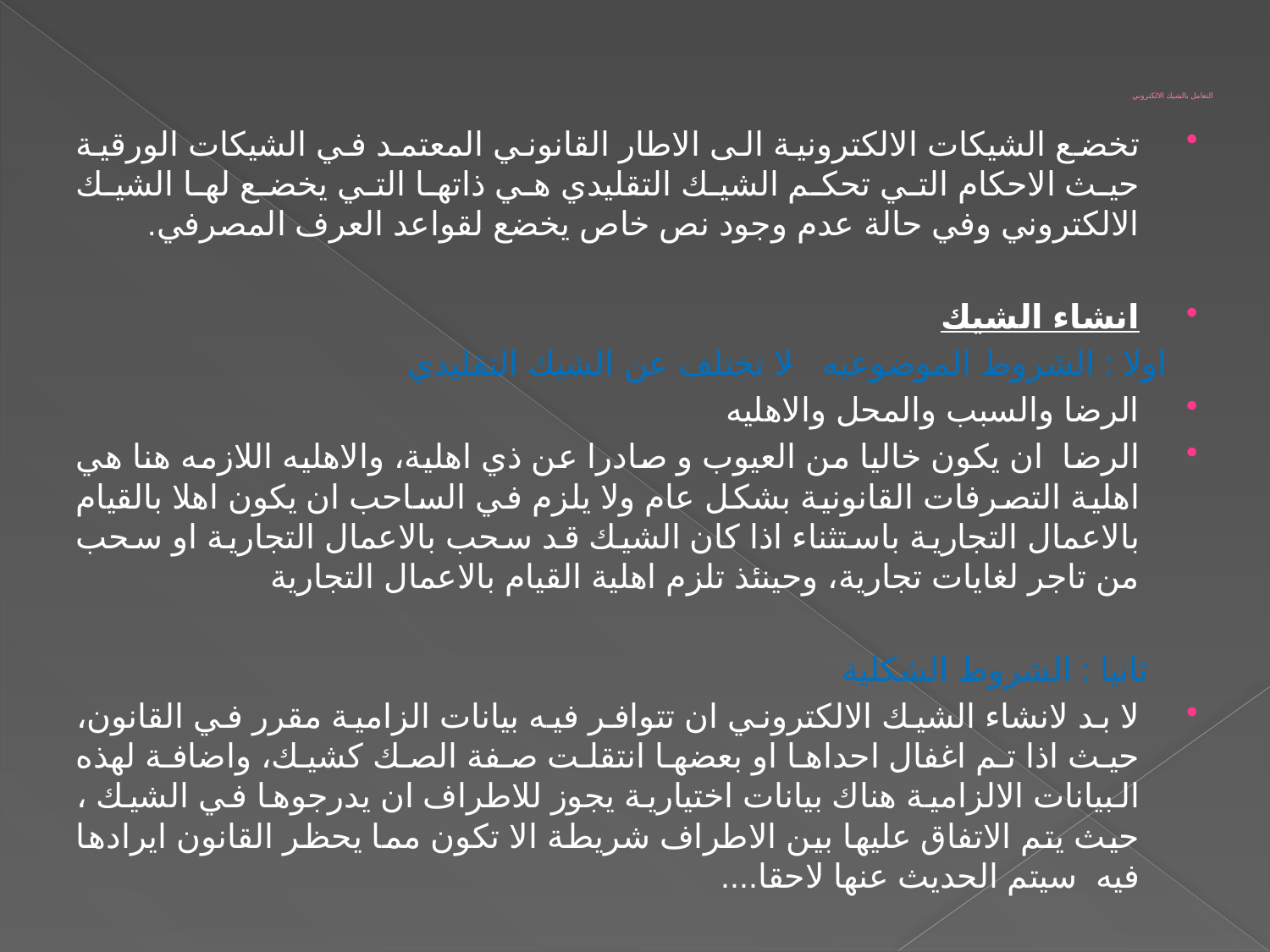

# التعامل بالشيك الالكتروني
تخضع الشيكات الالكترونية الى الاطار القانوني المعتمد في الشيكات الورقية حيث الاحكام التي تحكم الشيك التقليدي هي ذاتها التي يخضع لها الشيك الالكتروني وفي حالة عدم وجود نص خاص يخضع لقواعد العرف المصرفي.

انشاء الشيك
  اولا : الشروط الموضوعيه - لا تختلف عن الشيك التقليدي
الرضا والسبب والمحل والاهليه
الرضا  ان يكون خاليا من العيوب و صادرا عن ذي اهلية، والاهليه اللازمه هنا هي اهلية التصرفات القانونية بشكل عام ولا يلزم في الساحب ان يكون اهلا بالقيام بالاعمال التجارية باستثناء اذا كان الشيك قد سحب بالاعمال التجارية او سحب من تاجر لغايات تجارية، وحينئذ تلزم اهلية القيام بالاعمال التجارية

    ثانيا : الشروط الشكلية
لا بد لانشاء الشيك الالكتروني ان تتوافر فيه بيانات الزامية مقرر في القانون، حيث اذا تم اغفال احداها او بعضها انتقلت صفة الصك كشيك، واضافة لهذه البيانات الالزامية هناك بيانات اختيارية يجوز للاطراف ان يدرجوها في الشيك ، حيث يتم الاتفاق عليها بين الاطراف شريطة الا تكون مما يحظر القانون ايرادها فيه  سيتم الحديث عنها لاحقا....